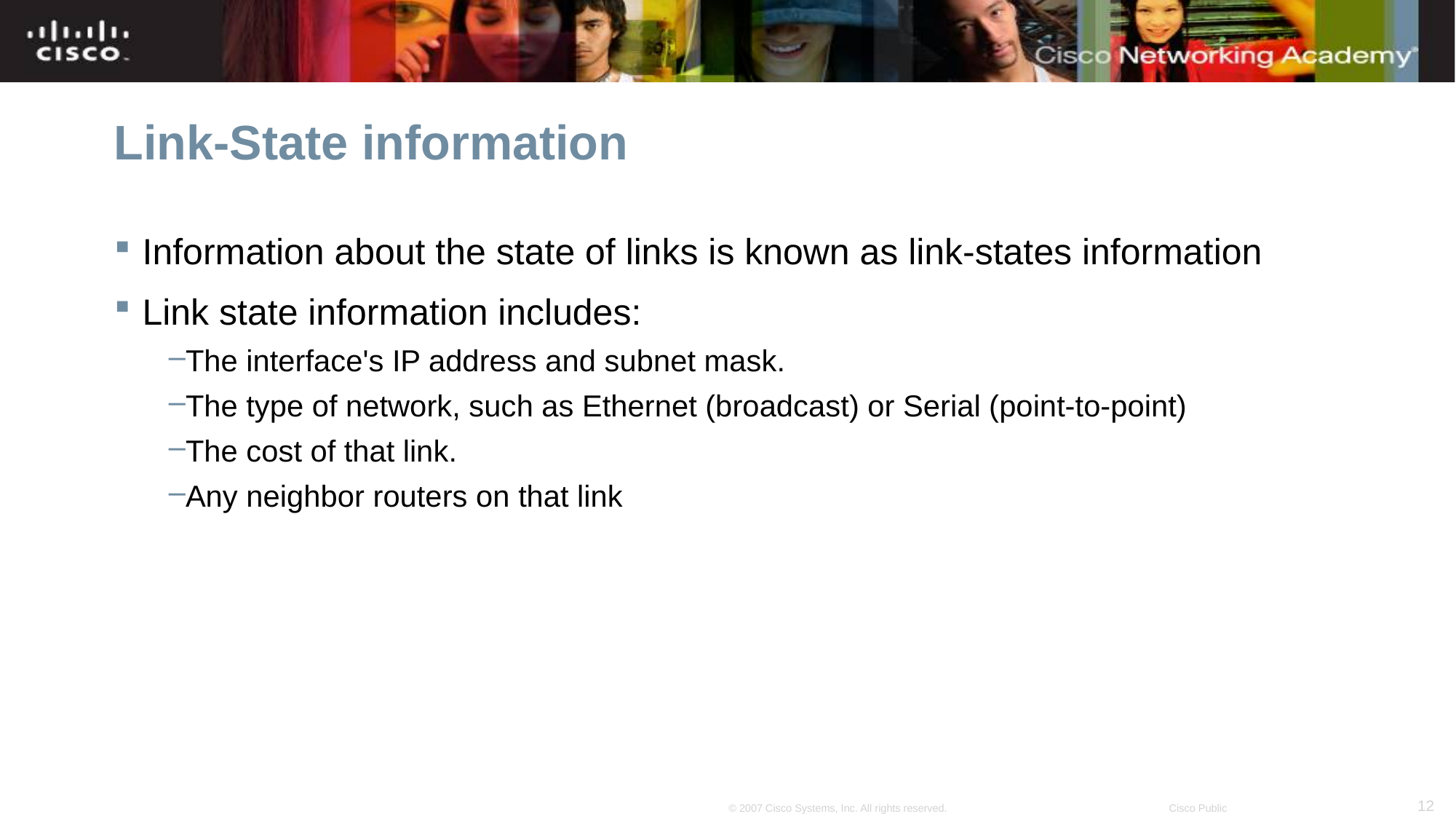

# Link-State information
Information about the state of links is known as link-states information
Link state information includes:
The interface's IP address and subnet mask.
The type of network, such as Ethernet (broadcast) or Serial (point-to-point)
The cost of that link.
Any neighbor routers on that link